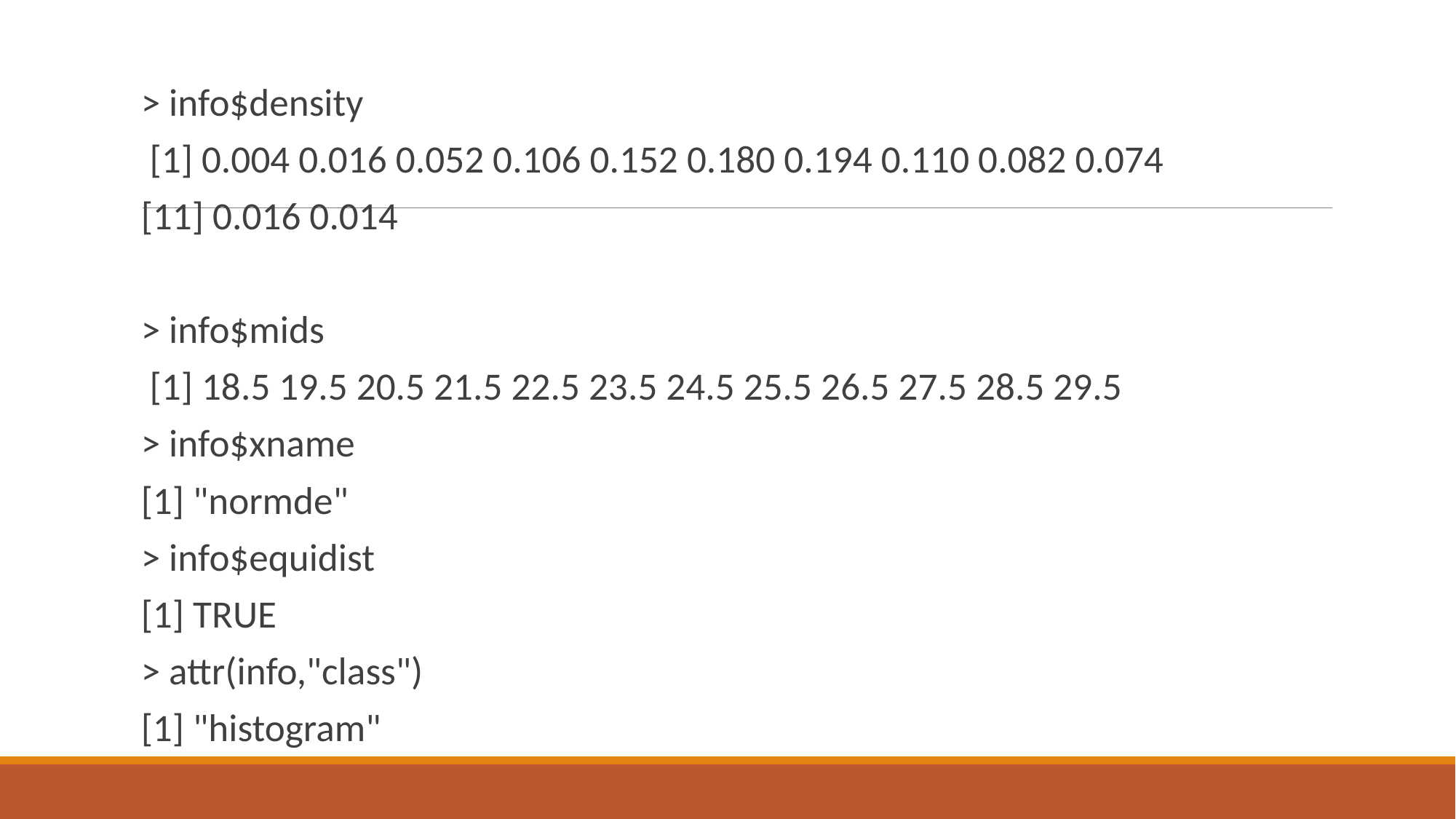

#
> info$density
 [1] 0.004 0.016 0.052 0.106 0.152 0.180 0.194 0.110 0.082 0.074
[11] 0.016 0.014

> info$mids
 [1] 18.5 19.5 20.5 21.5 22.5 23.5 24.5 25.5 26.5 27.5 28.5 29.5
> info$xname
[1] "normde"
> info$equidist
[1] TRUE
> attr(info,"class")
[1] "histogram"